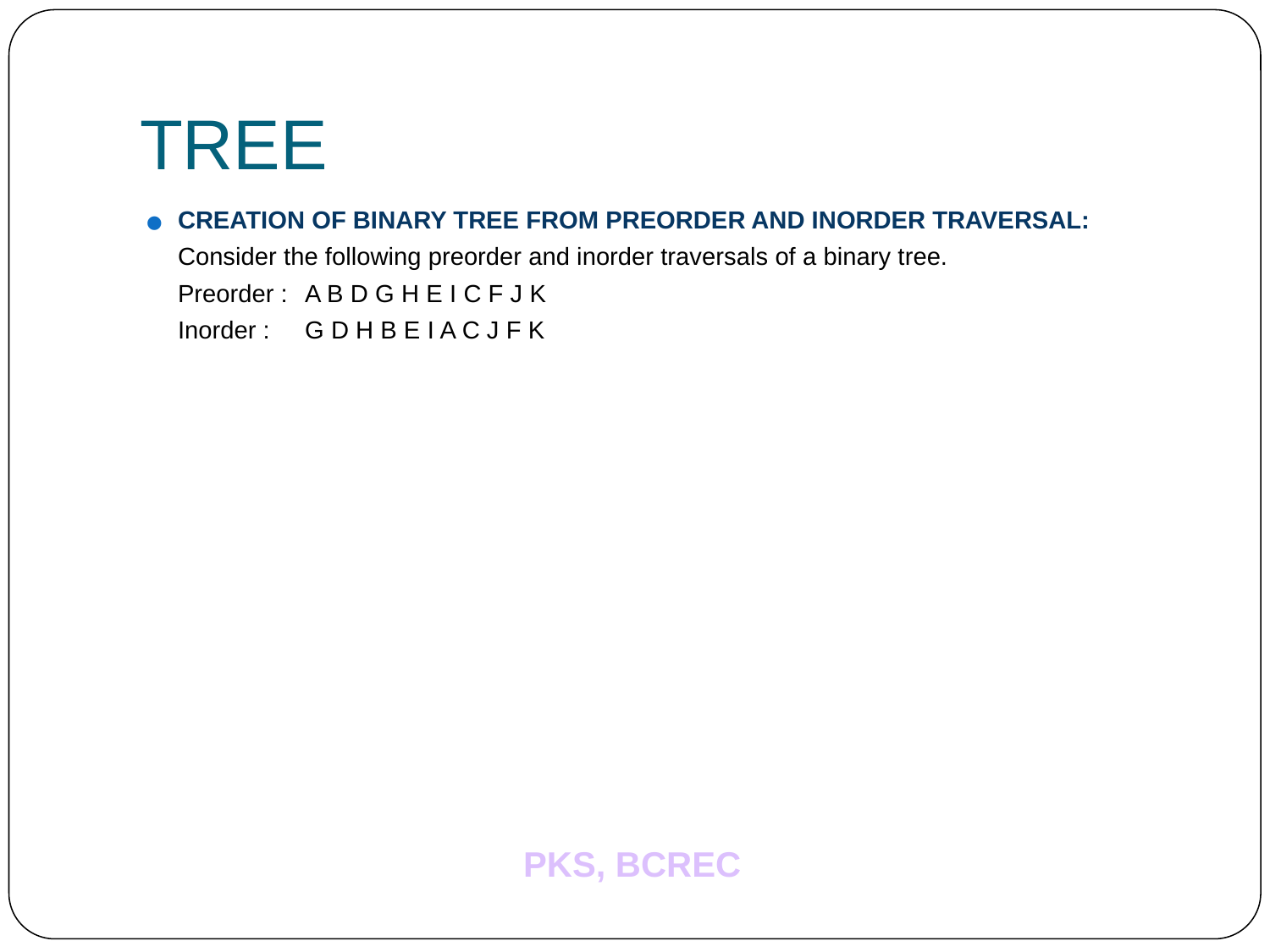

# TREE
CREATION OF BINARY TREE FROM PREORDER AND INORDER TRAVERSAL:
	Consider the following preorder and inorder traversals of a binary tree.
	Preorder :	A B D G H E I C F J K
	Inorder :	G D H B E I A C J F K